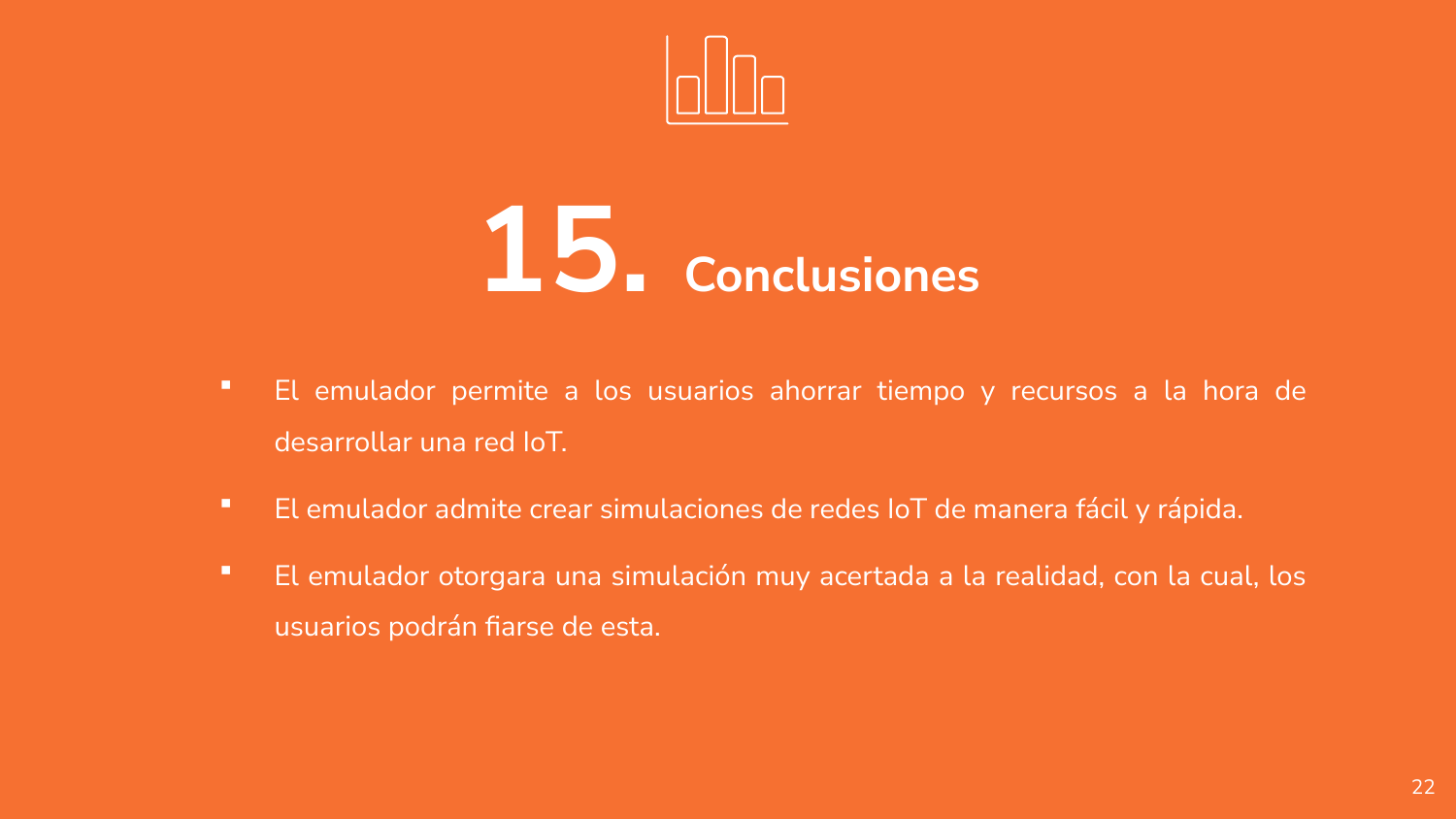

15. Conclusiones
El emulador permite a los usuarios ahorrar tiempo y recursos a la hora de desarrollar una red IoT.
El emulador admite crear simulaciones de redes IoT de manera fácil y rápida.
El emulador otorgara una simulación muy acertada a la realidad, con la cual, los usuarios podrán fiarse de esta.

22